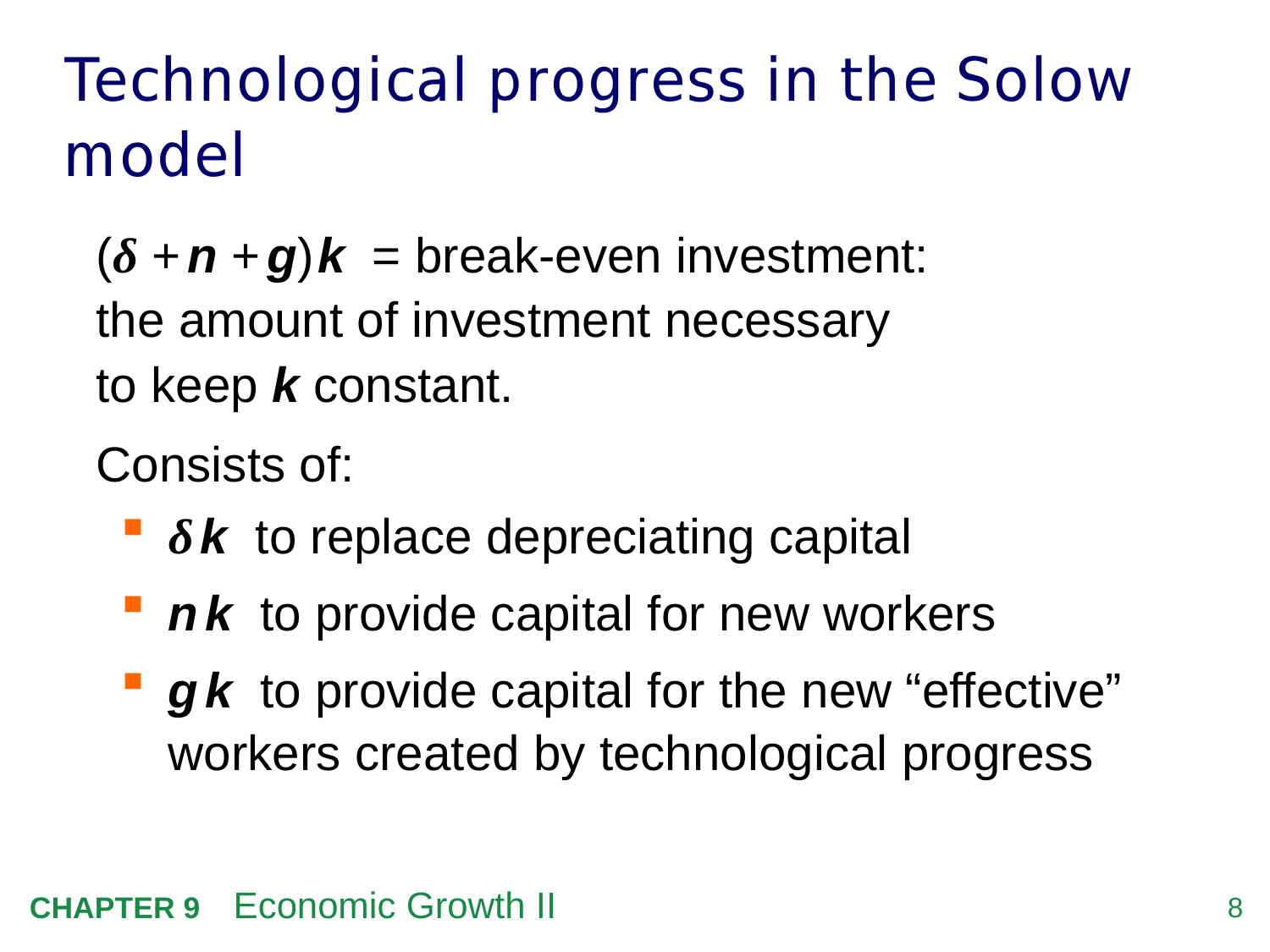

# Technological progress in the Solow model
(δ + n + g) k  = break-even investment:
the amount of investment necessary
to keep k constant.
Consists of:
δ k  to replace depreciating capital
n k  to provide capital for new workers
g k  to provide capital for the new “effective” workers created by technological progress